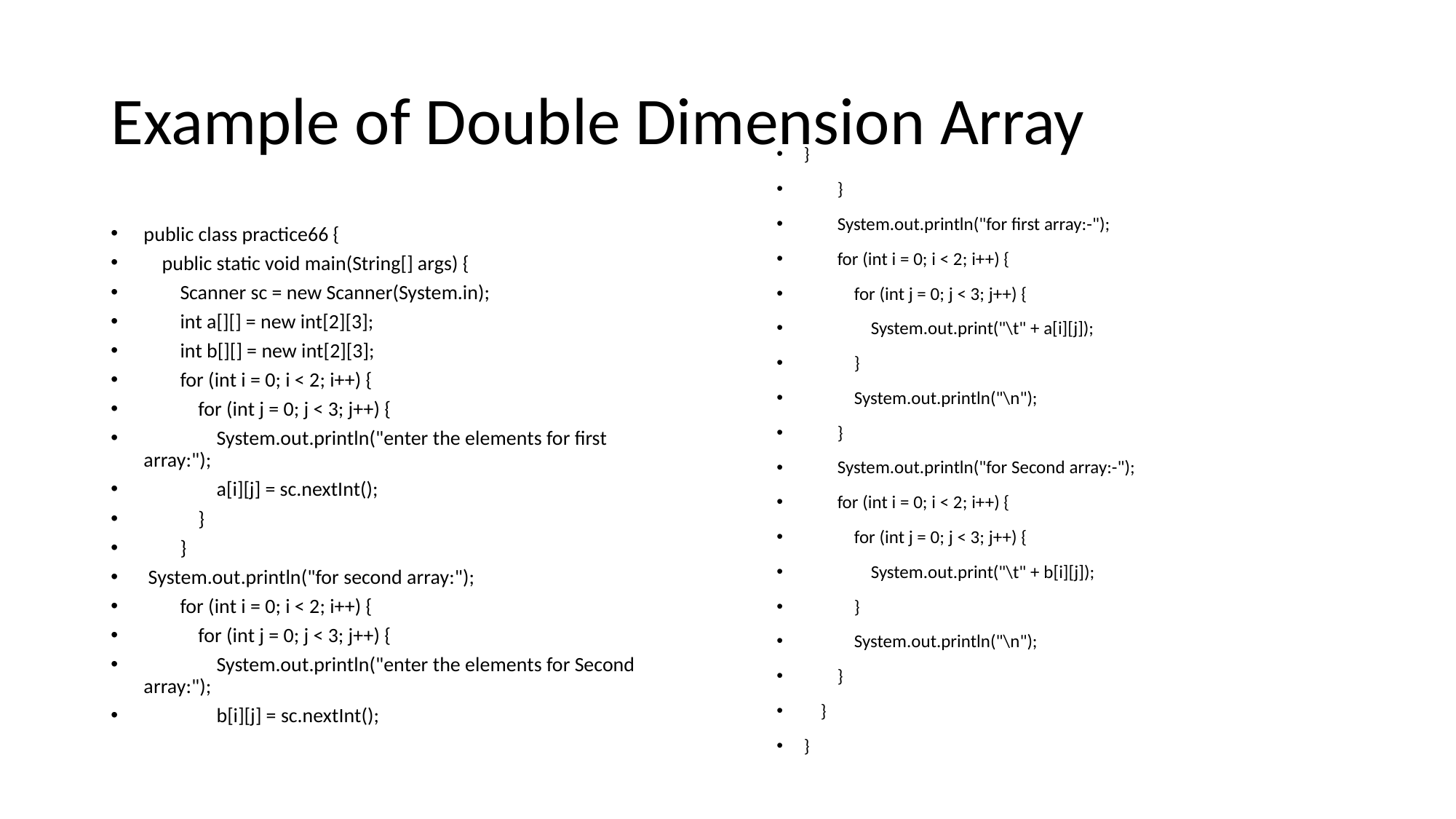

# Example of Double Dimension Array
}
        }
        System.out.println("for first array:-");
        for (int i = 0; i < 2; i++) {
            for (int j = 0; j < 3; j++) {
                System.out.print("\t" + a[i][j]);
            }
            System.out.println("\n");
        }
        System.out.println("for Second array:-");
        for (int i = 0; i < 2; i++) {
            for (int j = 0; j < 3; j++) {
                System.out.print("\t" + b[i][j]);
            }
            System.out.println("\n");
        }
    }
}
public class practice66 {
    public static void main(String[] args) {
        Scanner sc = new Scanner(System.in);
        int a[][] = new int[2][3];
        int b[][] = new int[2][3];
        for (int i = 0; i < 2; i++) {
            for (int j = 0; j < 3; j++) {
                System.out.println("enter the elements for first array:");
                a[i][j] = sc.nextInt();
            }
        }
 System.out.println("for second array:");
        for (int i = 0; i < 2; i++) {
            for (int j = 0; j < 3; j++) {
                System.out.println("enter the elements for Second array:");
                b[i][j] = sc.nextInt();